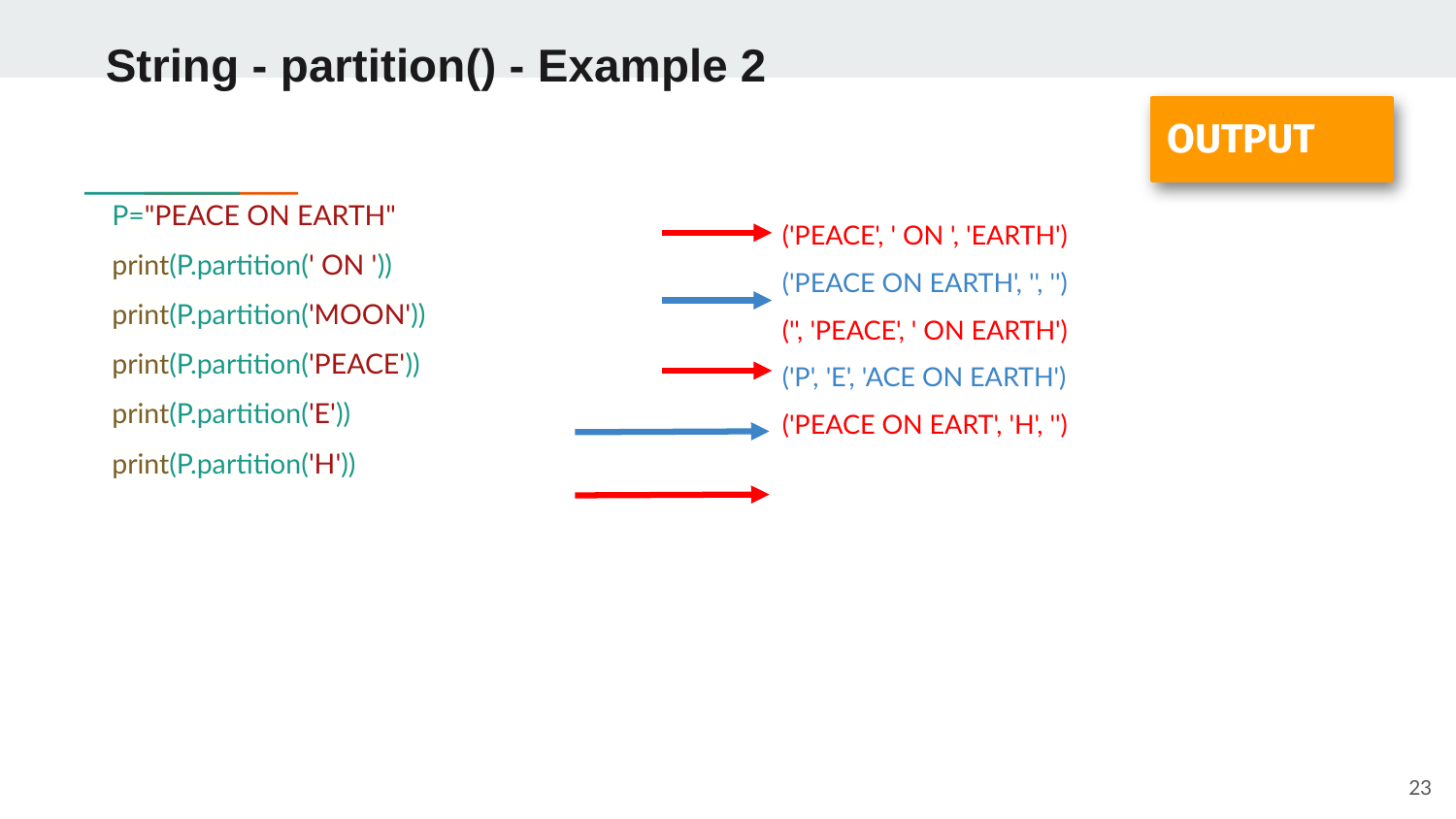

# String - partition() - Example 2
OUTPUT
P="PEACE ON EARTH"
print(P.partition(' ON '))
print(P.partition('MOON'))
print(P.partition('PEACE'))
print(P.partition('E'))
print(P.partition('H'))

('PEACE', ' ON ', 'EARTH')
('PEACE ON EARTH', '', '')
('', 'PEACE', ' ON EARTH')
('P', 'E', 'ACE ON EARTH')
('PEACE ON EART', 'H', '')
23